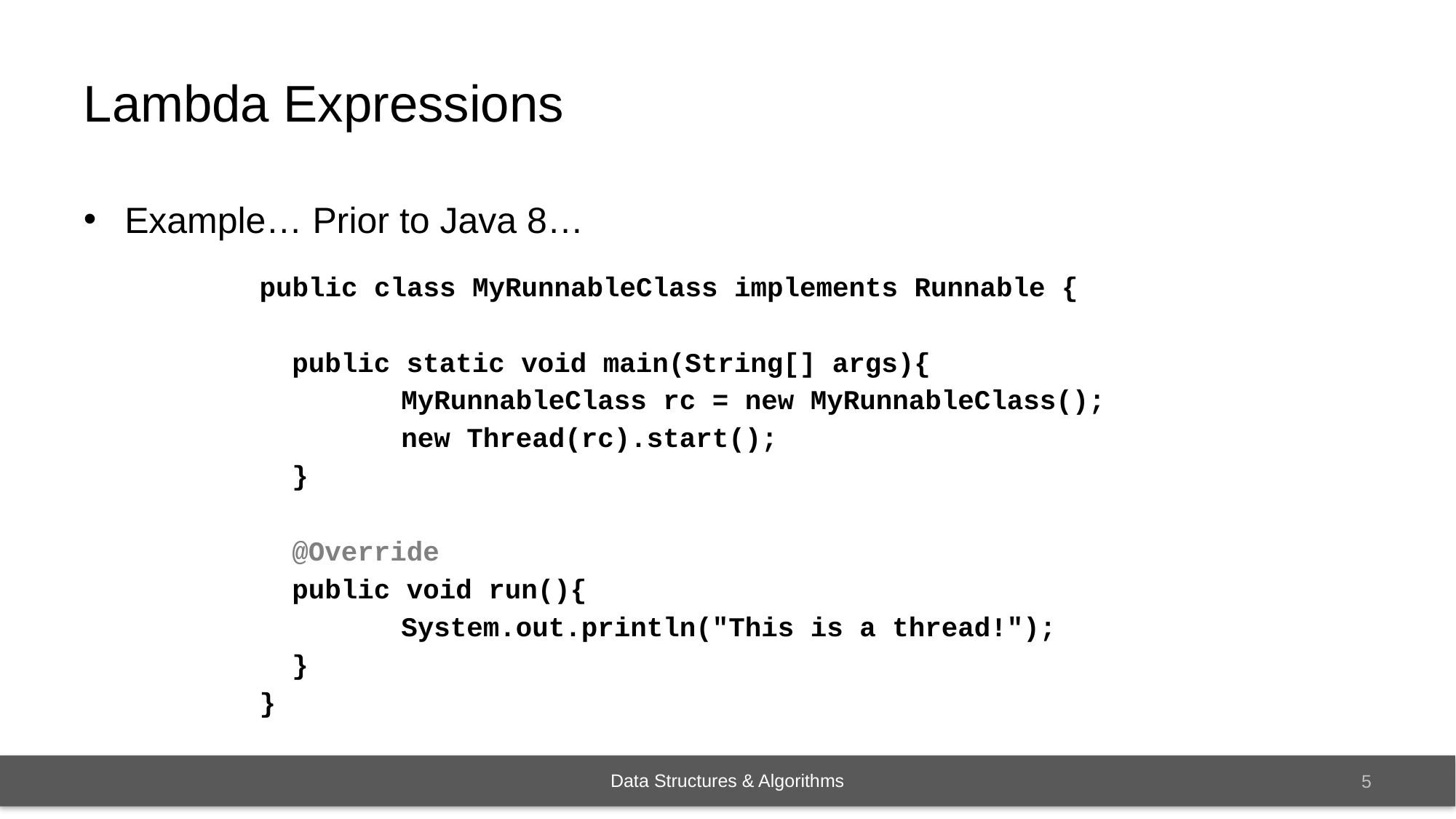

# Lambda Expressions
Example… Prior to Java 8…
public class MyRunnableClass implements Runnable {

	public static void main(String[] args){
		MyRunnableClass rc = new MyRunnableClass();
		new Thread(rc).start();
	}

	@Override
	public void run(){
		System.out.println("This is a thread!");
	}
}

5